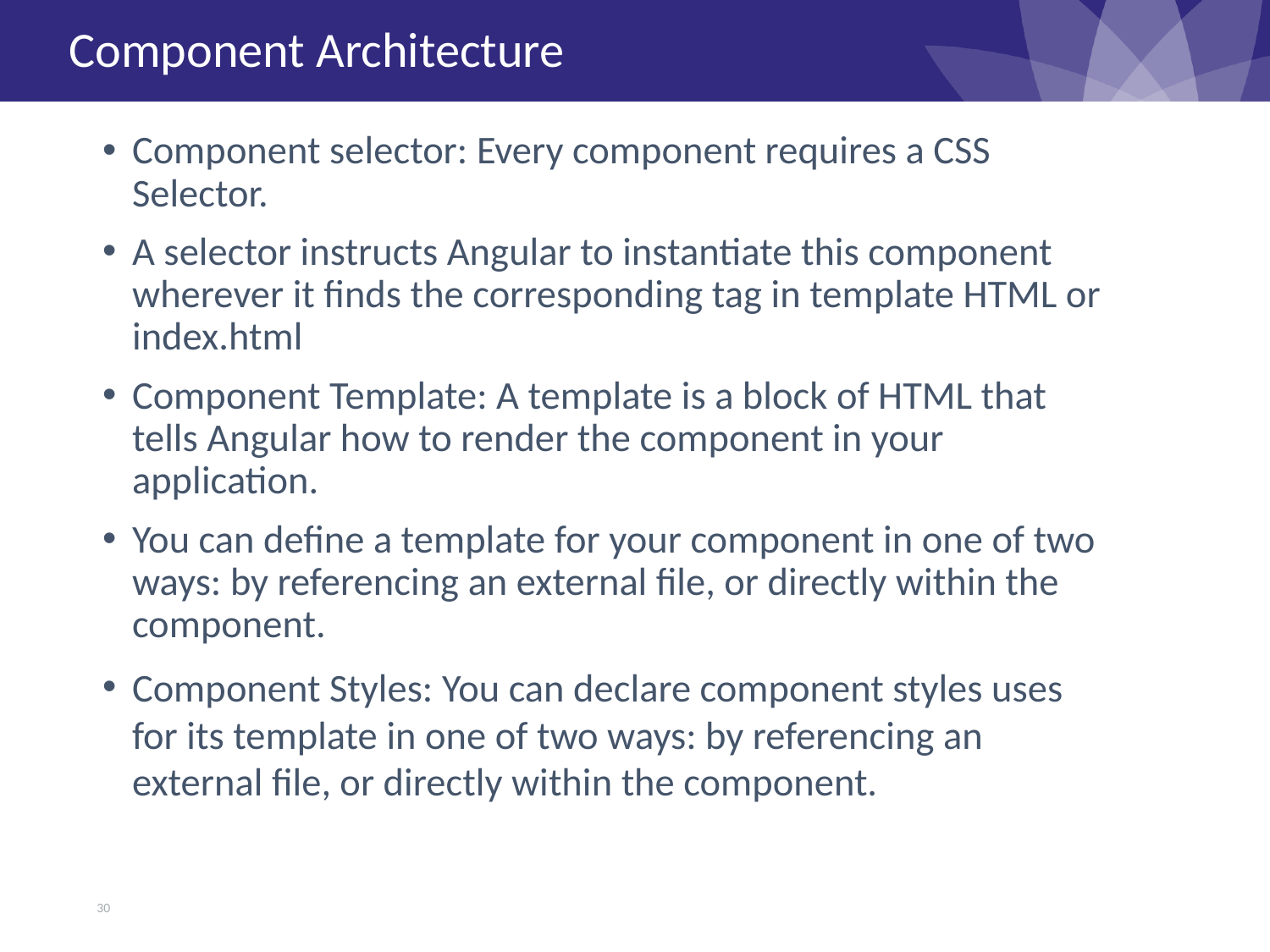

# Component Architecture
Component selector: Every component requires a CSS Selector.
A selector instructs Angular to instantiate this component wherever it finds the corresponding tag in template HTML or index.html
Component Template: A template is a block of HTML that tells Angular how to render the component in your application.
You can define a template for your component in one of two ways: by referencing an external file, or directly within the component.
Component Styles: You can declare component styles uses for its template in one of two ways: by referencing an external file, or directly within the component.